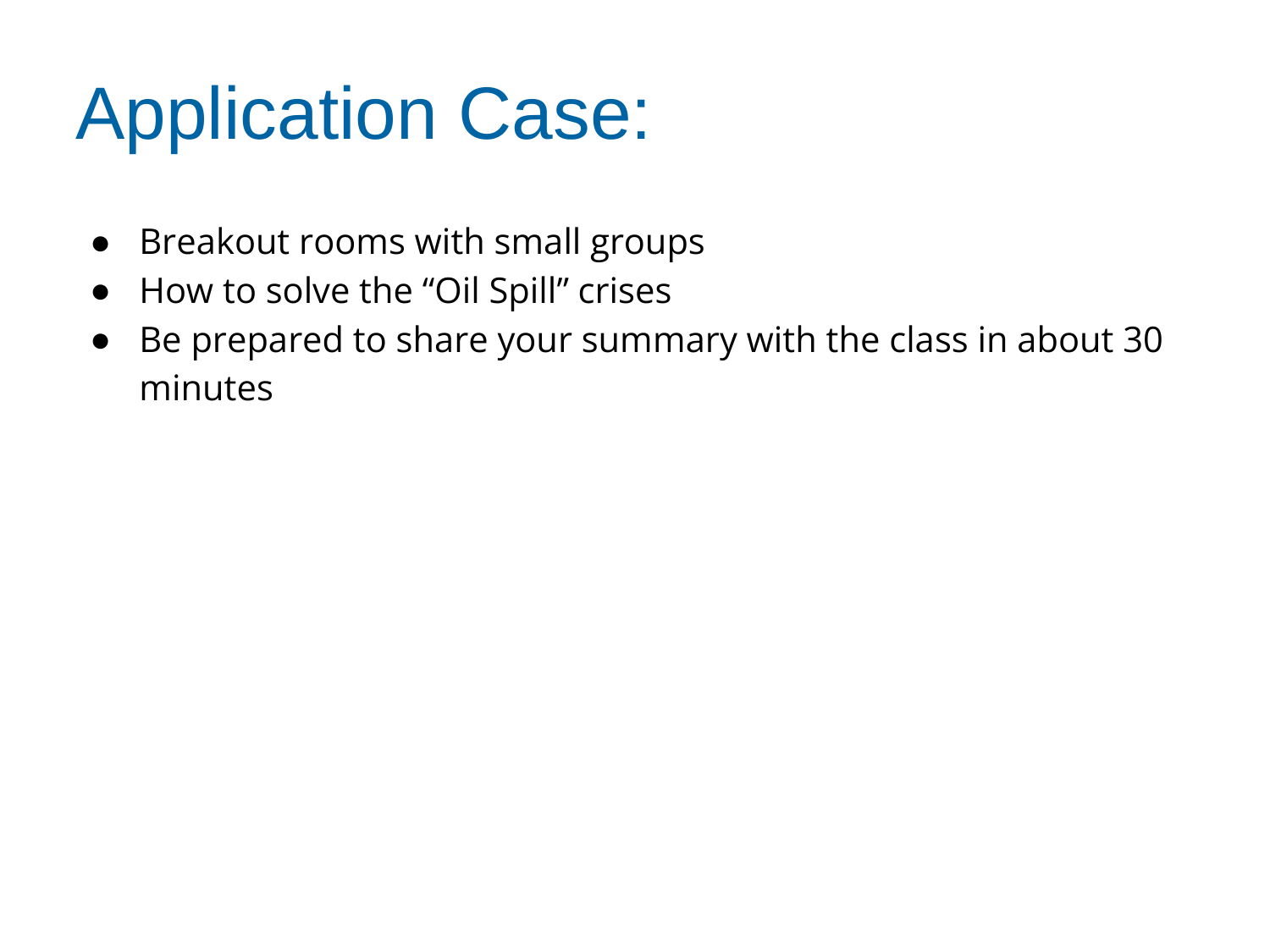

# Application Case:
Breakout rooms with small groups
How to solve the “Oil Spill” crises
Be prepared to share your summary with the class in about 30 minutes